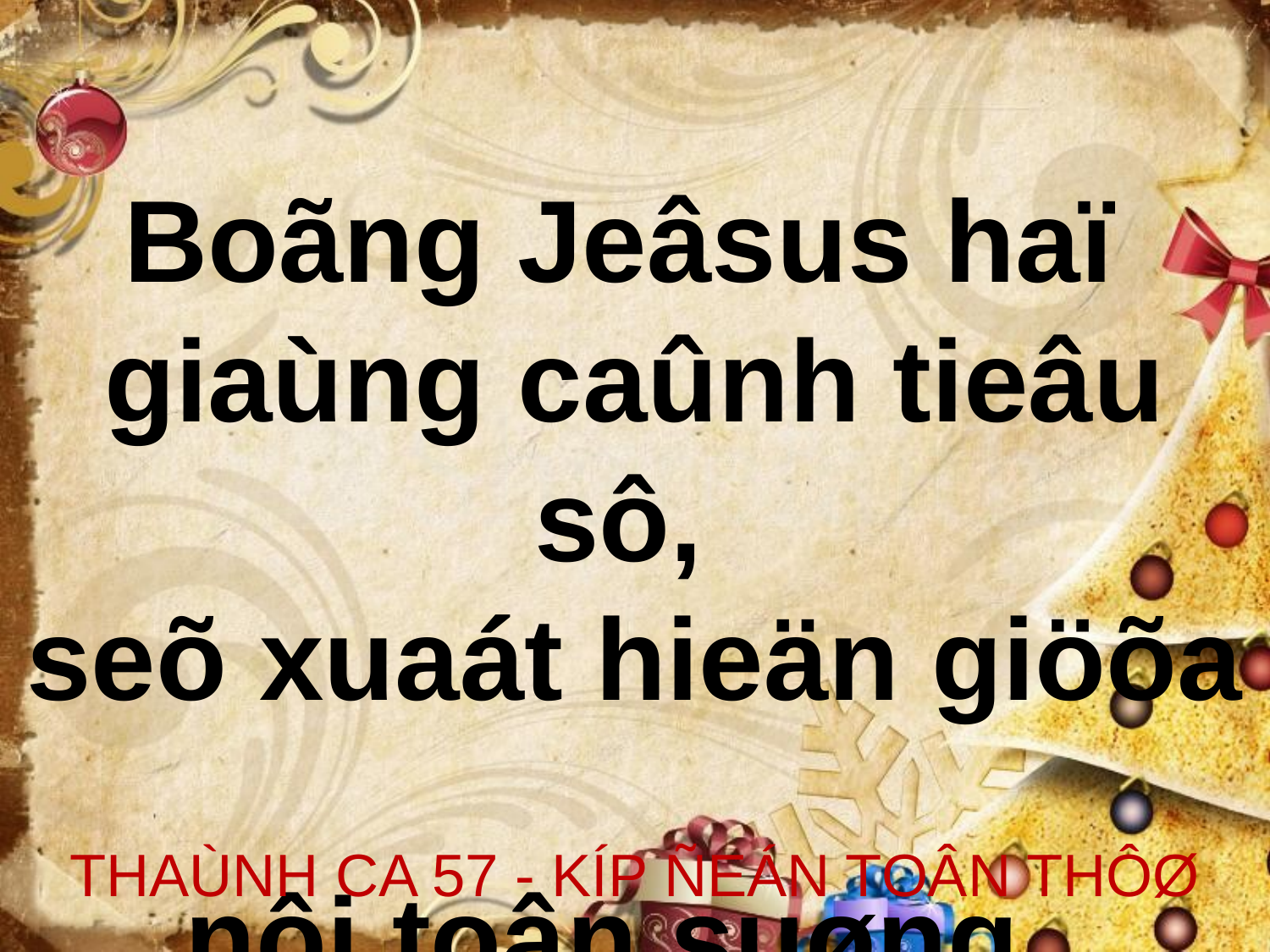

Boãng Jeâsus haï
giaùng caûnh tieâu sô,
seõ xuaát hieän giöõa
nôi toân suøng.
THAÙNH CA 57 - KÍP ÑEÁN TOÂN THÔØ